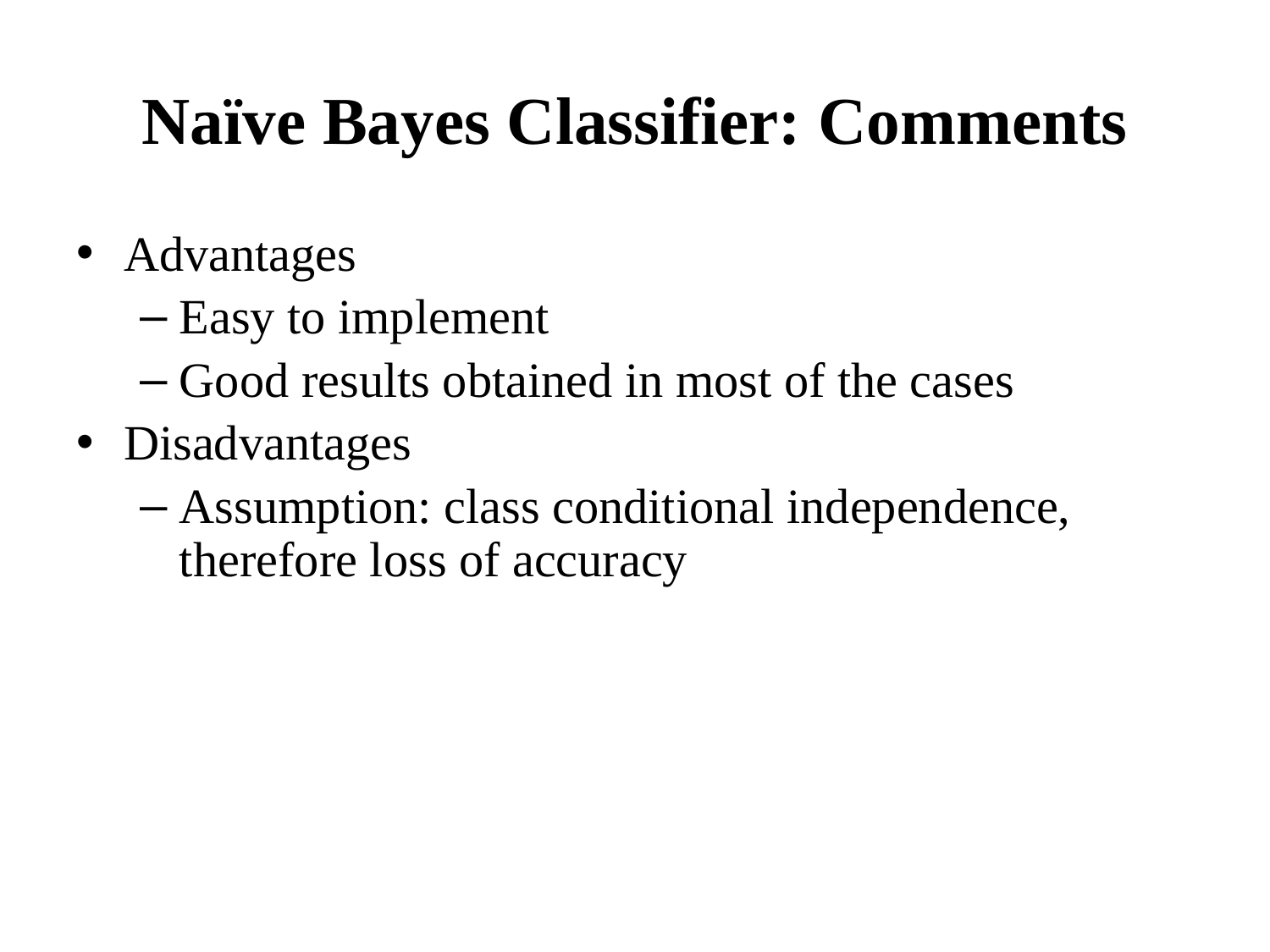

# Naïve Bayes Classifier: Comments
Advantages
Easy to implement
Good results obtained in most of the cases
Disadvantages
Assumption: class conditional independence, therefore loss of accuracy